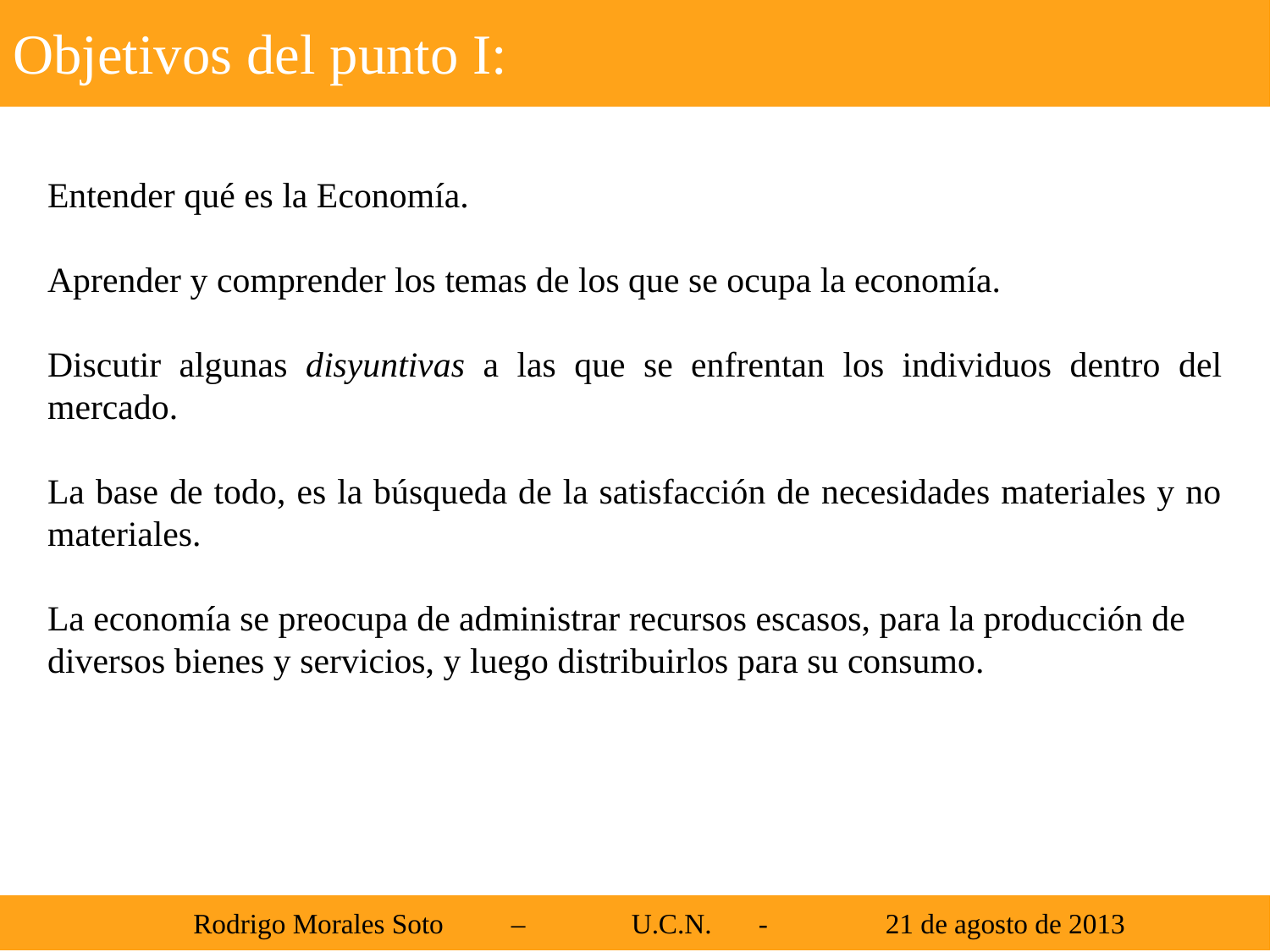

Objetivos del punto I:
Entender qué es la Economía.

Aprender y comprender los temas de los que se ocupa la economía.
Discutir algunas disyuntivas a las que se enfrentan los individuos dentro del mercado.

La base de todo, es la búsqueda de la satisfacción de necesidades materiales y no materiales.

La economía se preocupa de administrar recursos escasos, para la producción de diversos bienes y servicios, y luego distribuirlos para su consumo.
          Rodrigo Morales Soto	 – 	U.C.N. 	-	21 de agosto de 2013